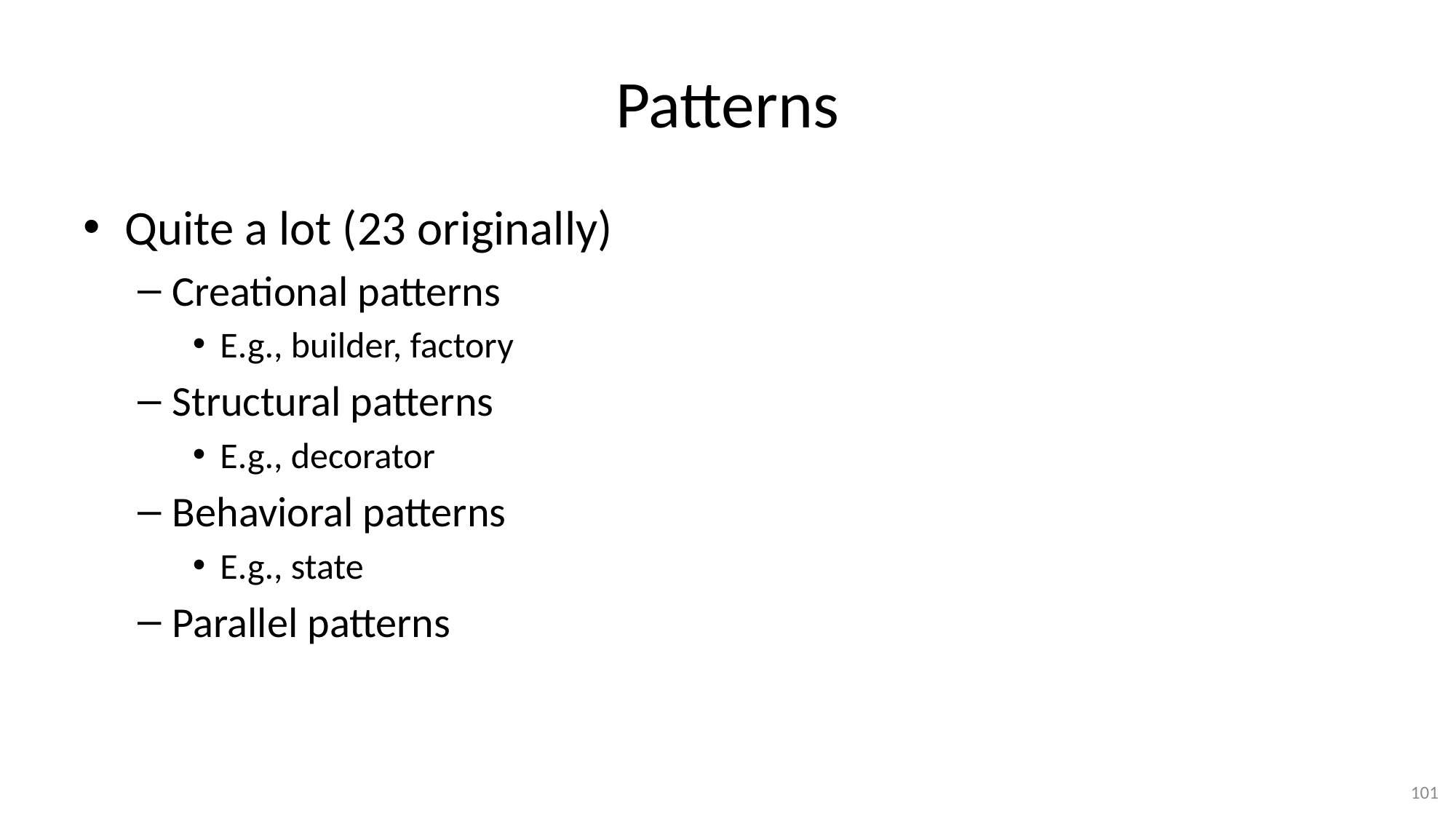

# Patterns
Quite a lot (23 originally)
Creational patterns
E.g., builder, factory
Structural patterns
E.g., decorator
Behavioral patterns
E.g., state
Parallel patterns
101